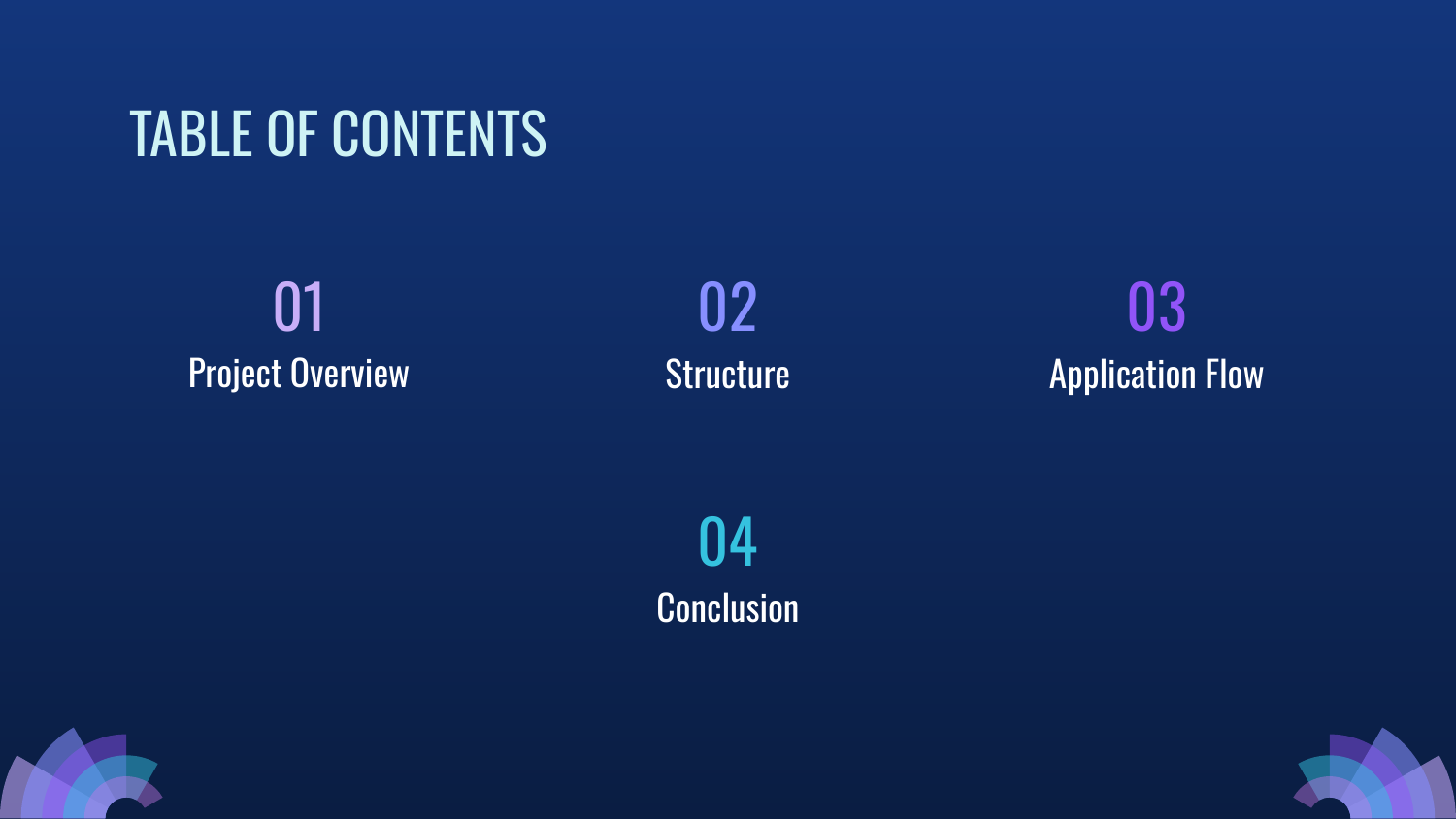

# TABLE OF CONTENTS
01
03
02
Project Overview
Structure
Application Flow
04
Conclusion